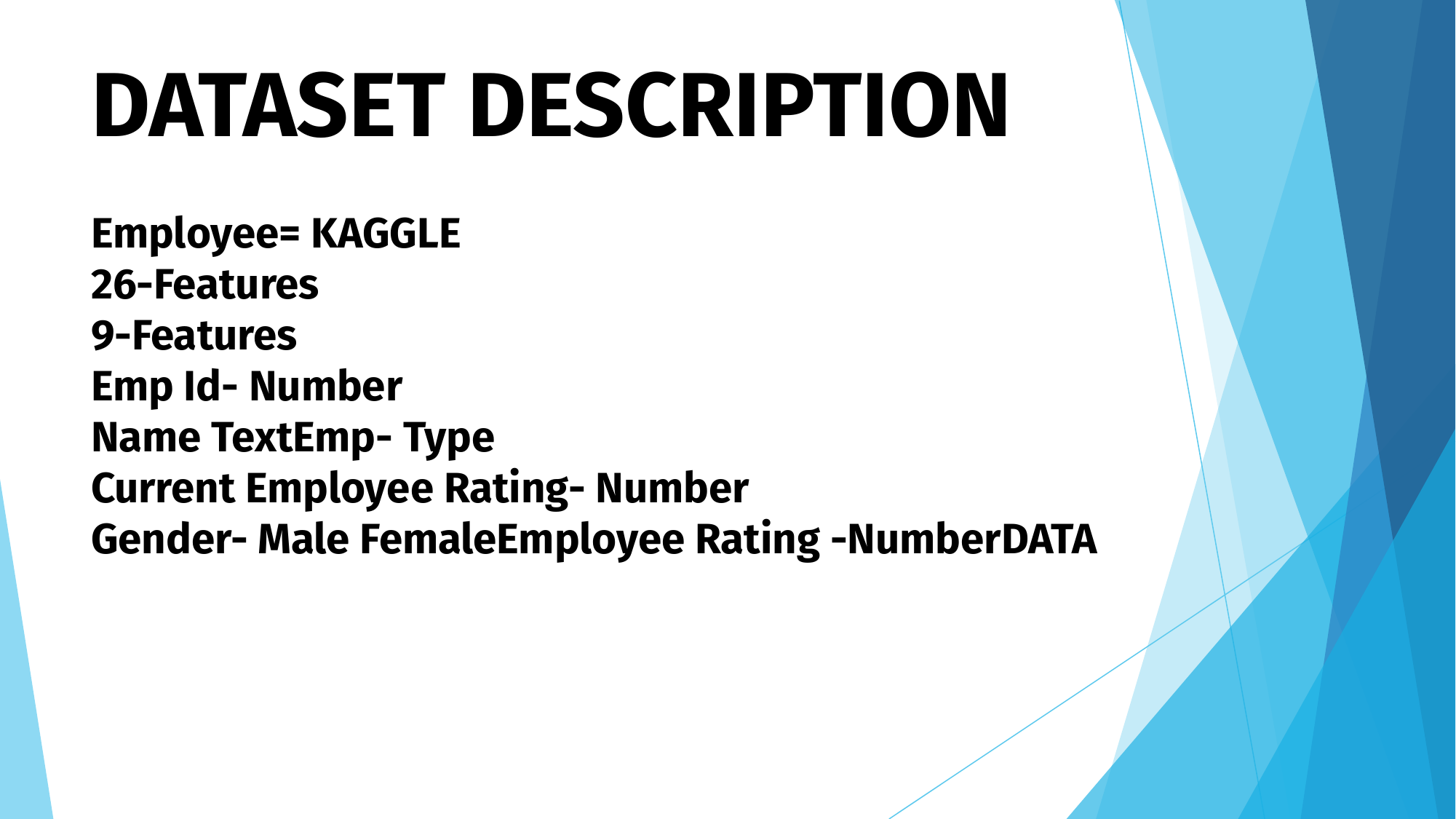

# DATASET DESCRIPTION Employee= KAGGLE 26-Features 9-Features Emp Id- Number Name TextEmp- Type Current Employee Rating- Number Gender- Male FemaleEmployee Rating -NumberDATA